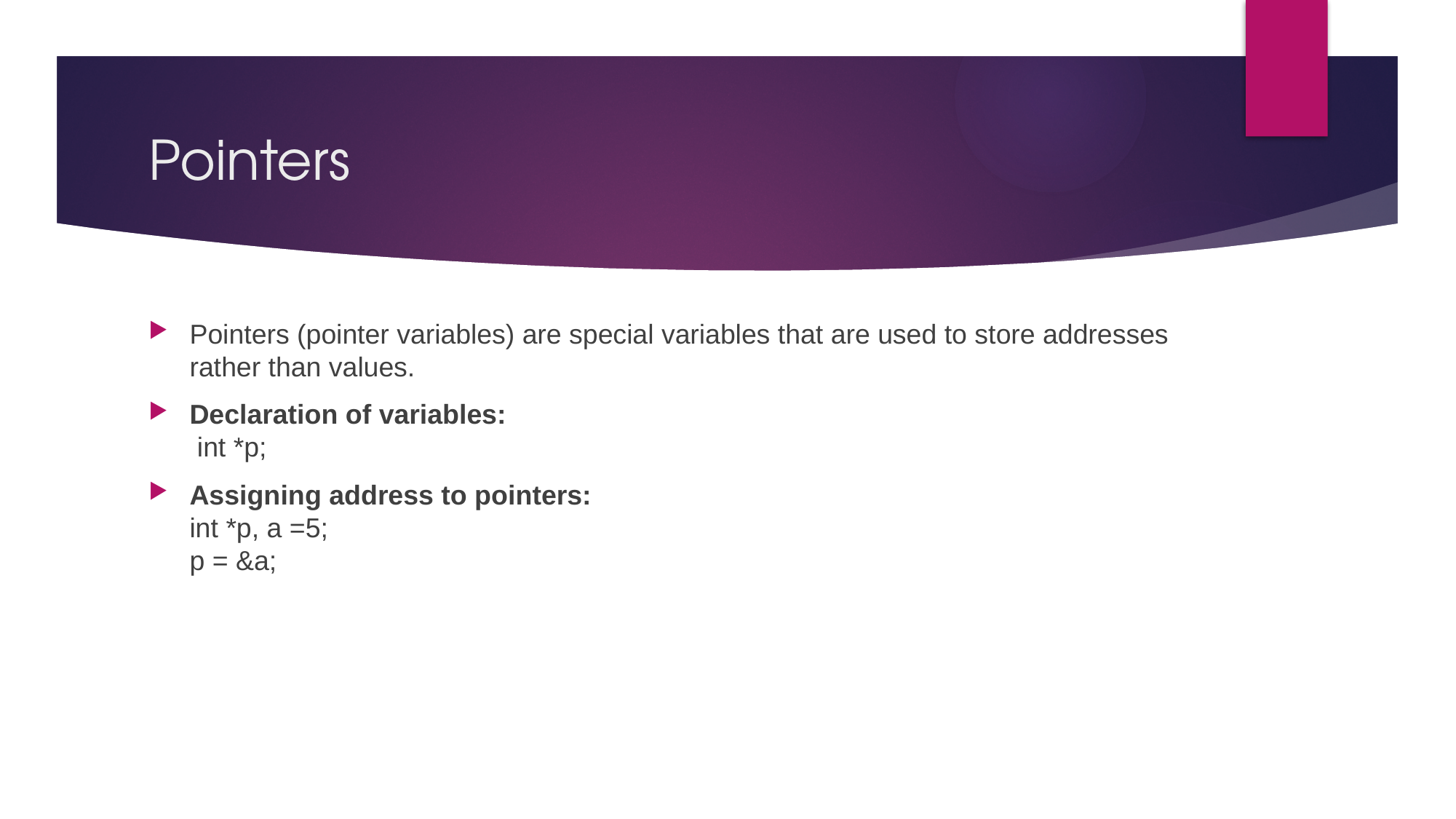

# Pointers
Pointers (pointer variables) are special variables that are used to store addresses rather than values.
Declaration of variables:
 int *p;
Assigning address to pointers:
int *p, a =5;
p = &a;